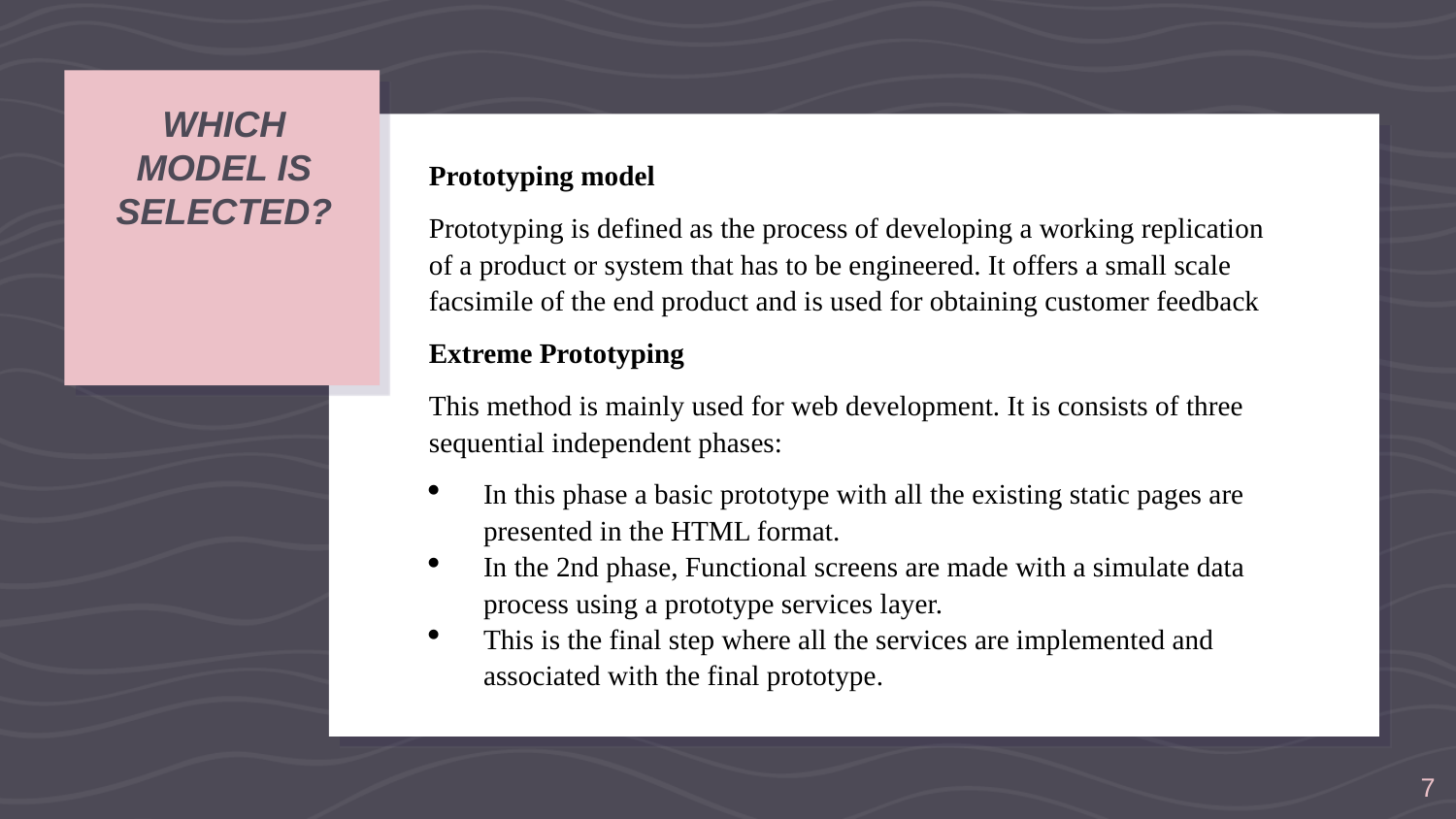

# WHICH MODEL IS SELECTED?
Prototyping model
Prototyping is defined as the process of developing a working replication of a product or system that has to be engineered. It offers a small scale facsimile of the end product and is used for obtaining customer feedback
Extreme Prototyping
This method is mainly used for web development. It is consists of three sequential independent phases:
In this phase a basic prototype with all the existing static pages are presented in the HTML format.
In the 2nd phase, Functional screens are made with a simulate data process using a prototype services layer.
This is the final step where all the services are implemented and associated with the final prototype.

7